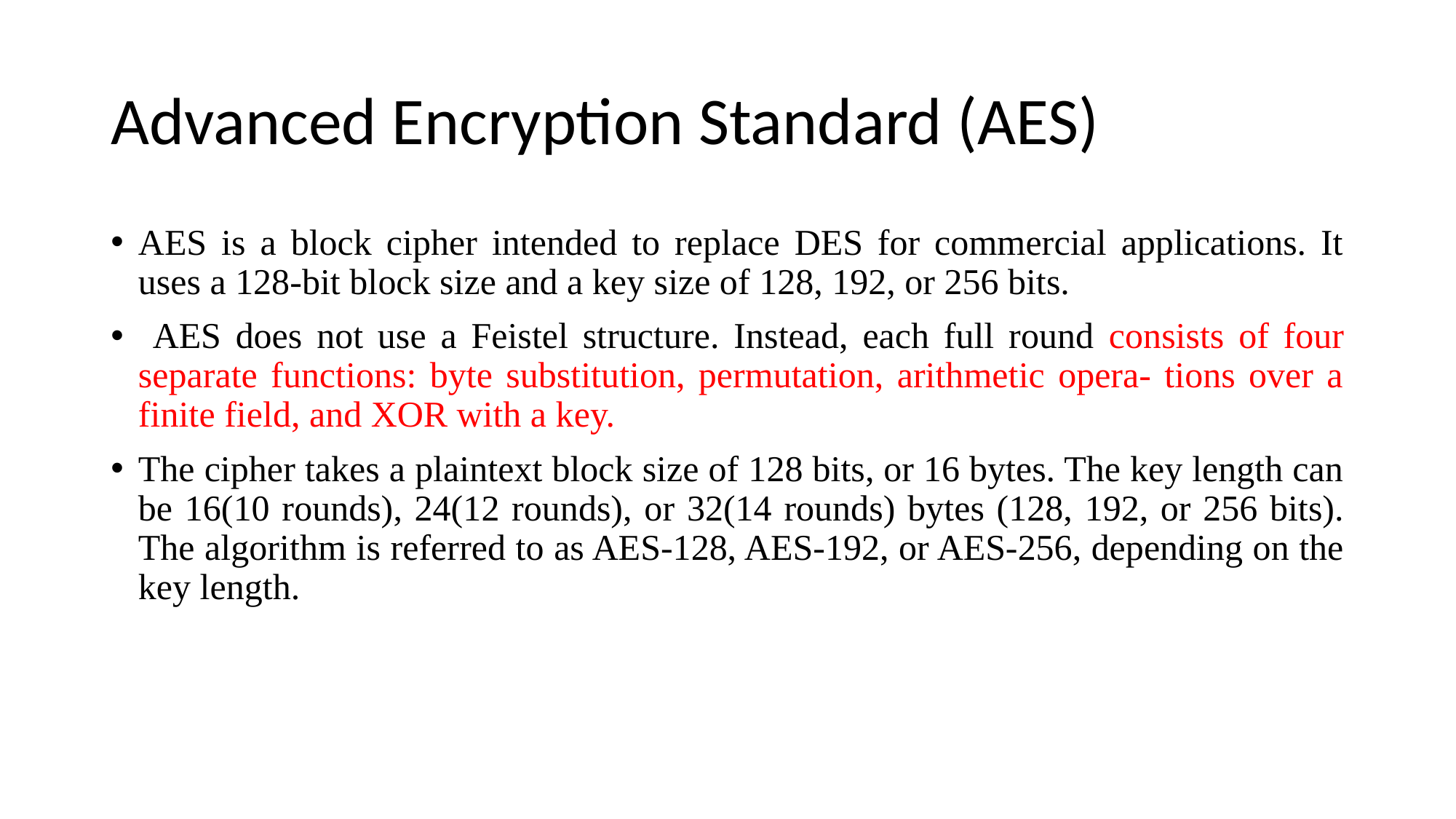

# Advanced Encryption Standard (AES)
AES is a block cipher intended to replace DES for commercial applications. It uses a 128-bit block size and a key size of 128, 192, or 256 bits.
 AES does not use a Feistel structure. Instead, each full round consists of four separate functions: byte substitution, permutation, arithmetic opera- tions over a finite field, and XOR with a key.
The cipher takes a plaintext block size of 128 bits, or 16 bytes. The key length can be 16(10 rounds), 24(12 rounds), or 32(14 rounds) bytes (128, 192, or 256 bits). The algorithm is referred to as AES-128, AES-192, or AES-256, depending on the key length.